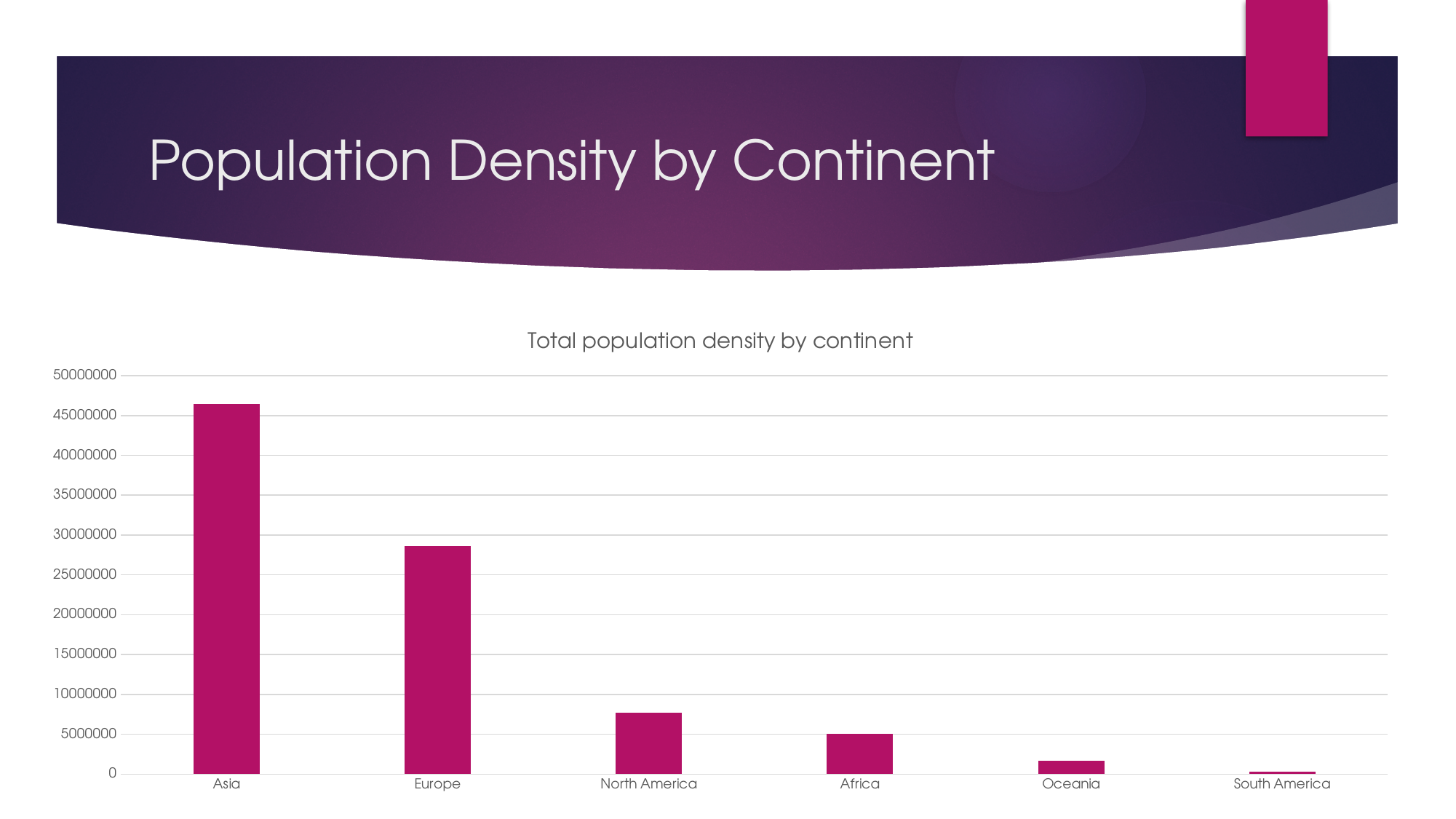

# Population Density by Continent

### Chart: Total population density by continent

| Category | total_population_density |
|---|---|
| Asia | 46427355.55 |
| Europe | 28595943.18 |
| North America | 7750607.6 |
| Africa | 5099592.39 |
| Oceania | 1672888.63 |
| South America | 277666.48 |